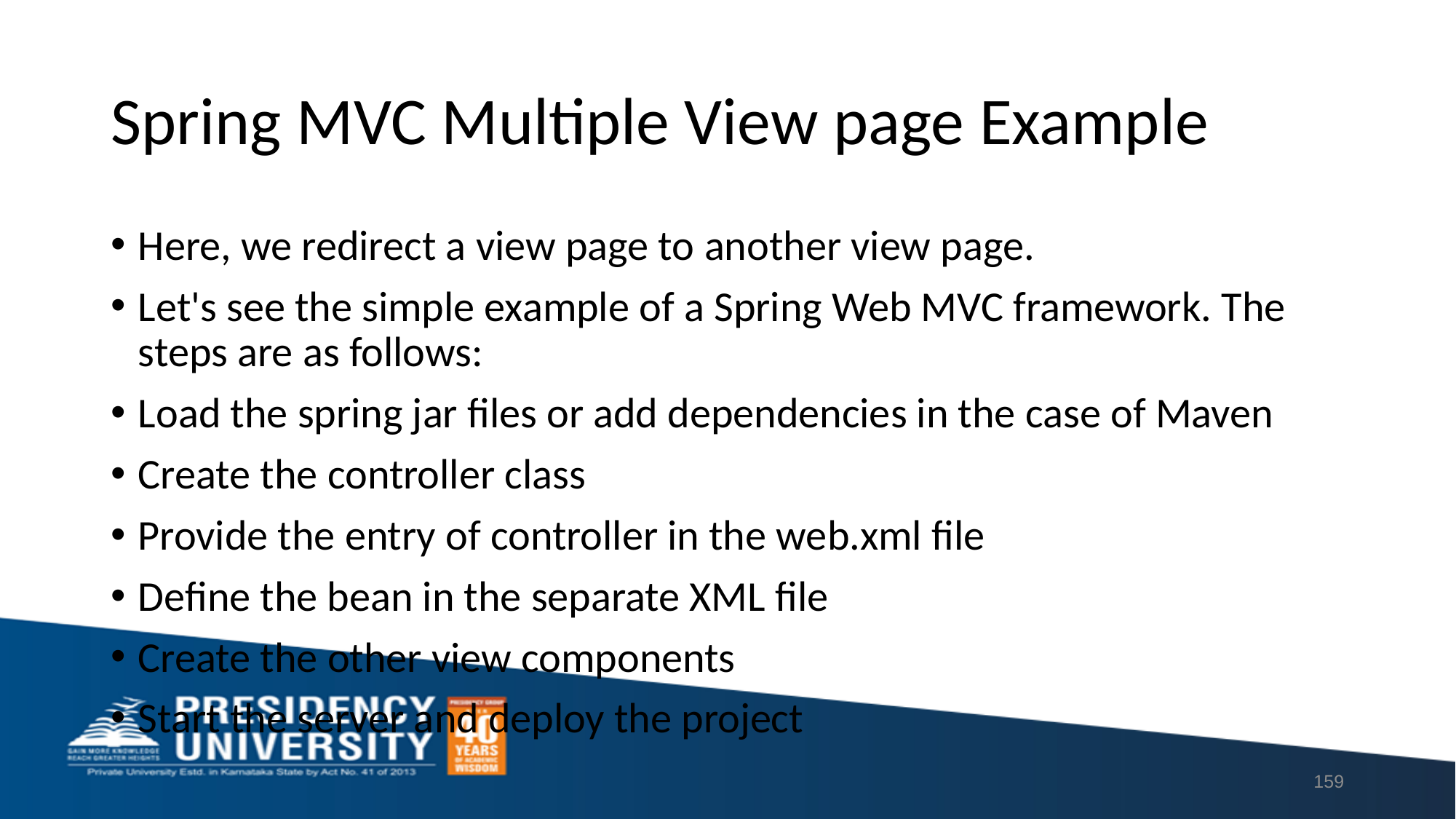

# Spring MVC Multiple View page Example
Here, we redirect a view page to another view page.
Let's see the simple example of a Spring Web MVC framework. The steps are as follows:
Load the spring jar files or add dependencies in the case of Maven
Create the controller class
Provide the entry of controller in the web.xml file
Define the bean in the separate XML file
Create the other view components
Start the server and deploy the project

159